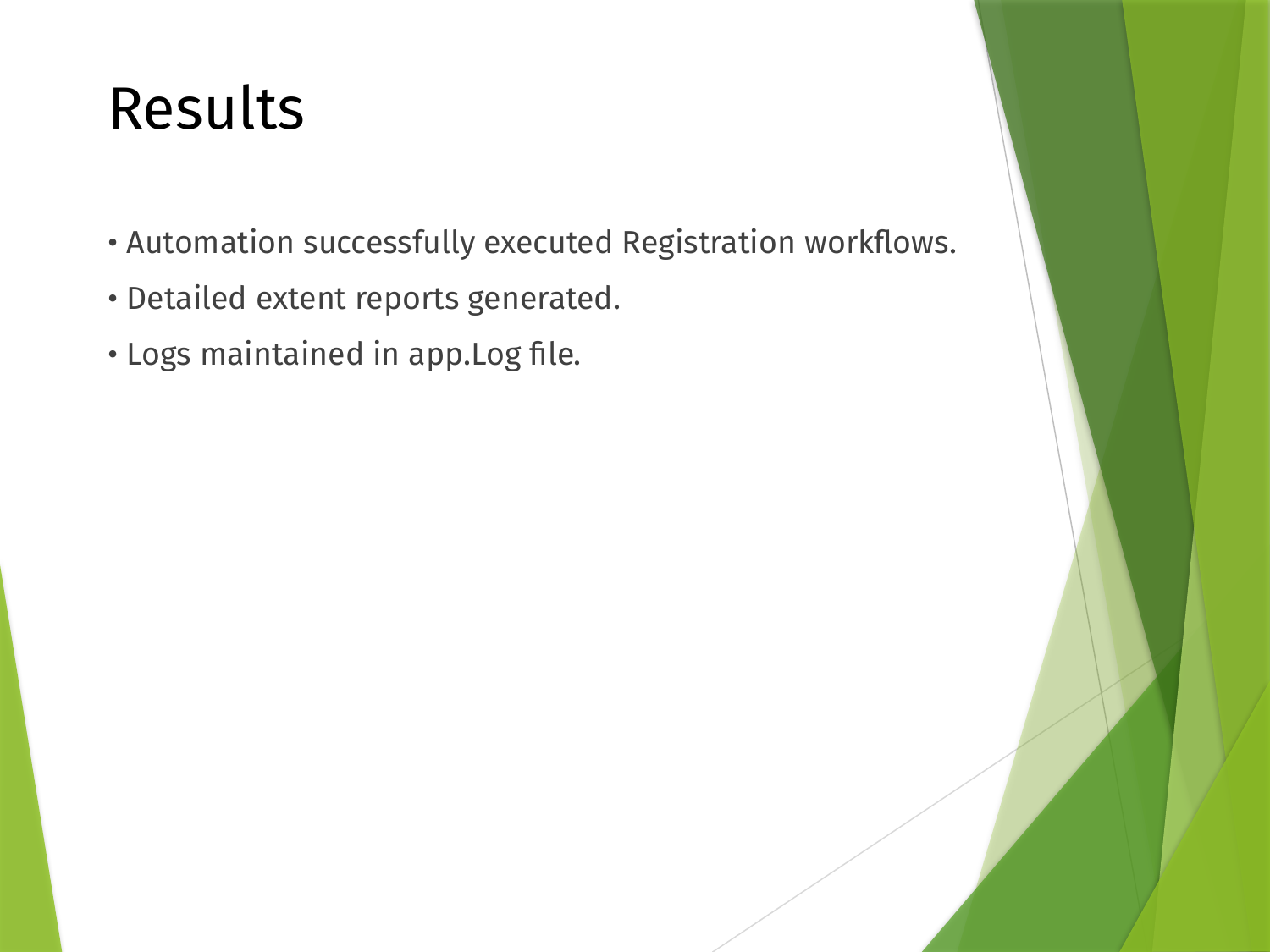

# Results
• Automation successfully executed Registration workflows.
• Detailed extent reports generated.
• Logs maintained in app.Log file.